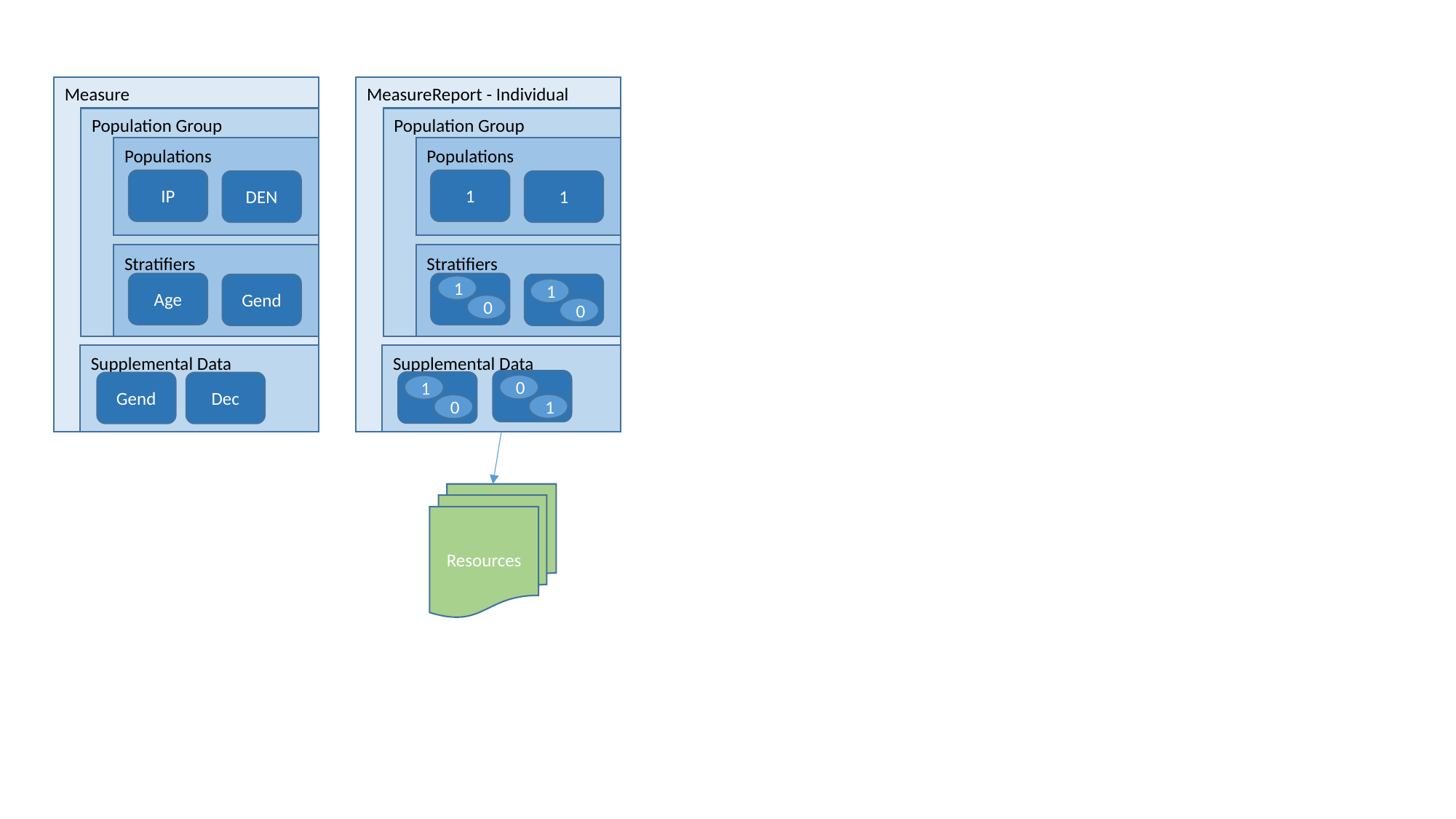

Measure
Population Group

Populations
IP
DEN

Stratifiers
Age
Gend

Supplemental Data
Dec
Gend

MeasureReport - Individual
Population Group

Populations
1
1

Stratifiers

Supplemental Data

1
1
0
0
0
1
1
0
Resources